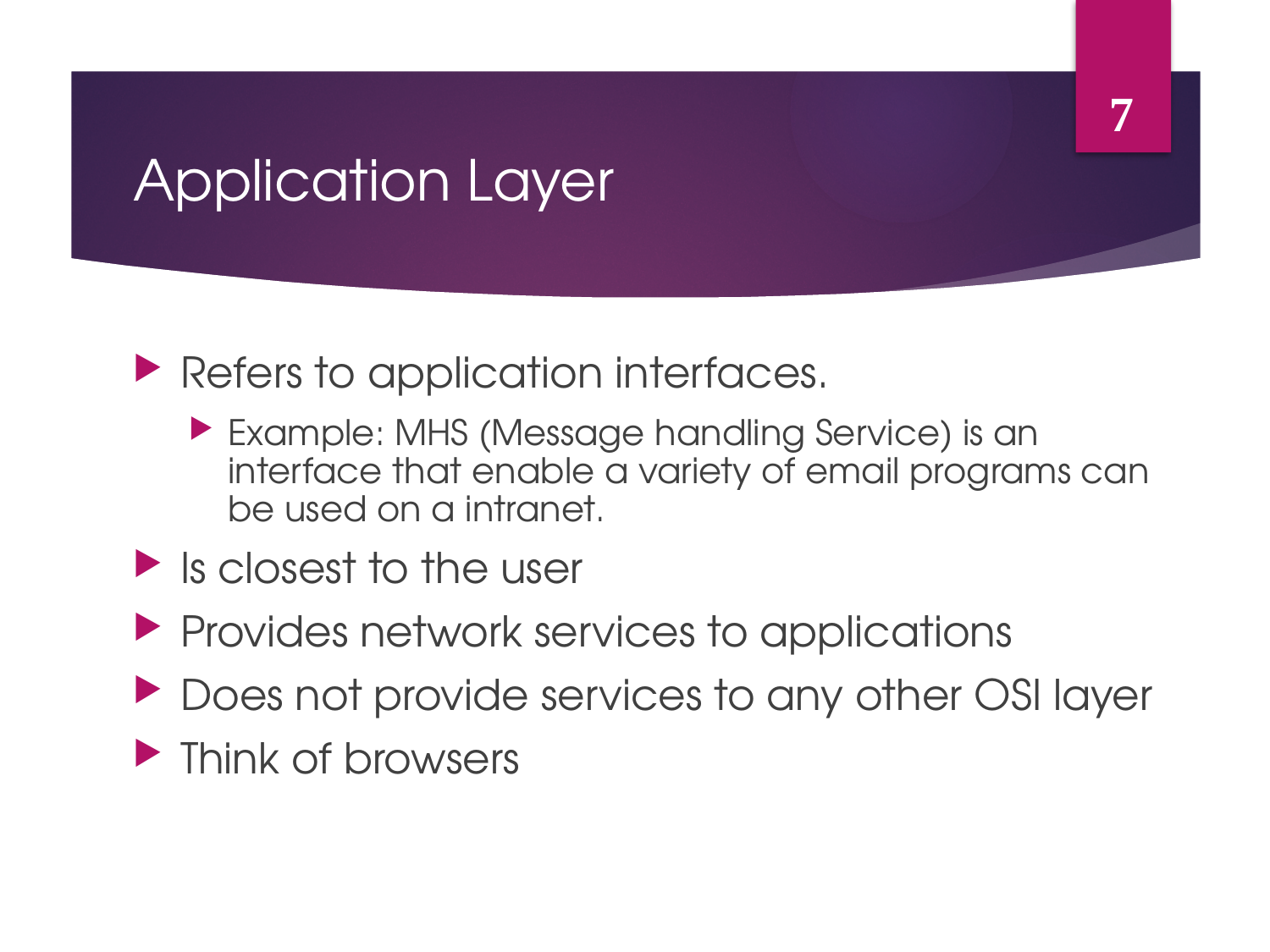

7
# Application Layer
Refers to application interfaces.
Example: MHS (Message handling Service) is an interface that enable a variety of email programs can be used on a intranet.
Is closest to the user
Provides network services to applications
Does not provide services to any other OSI layer
Think of browsers